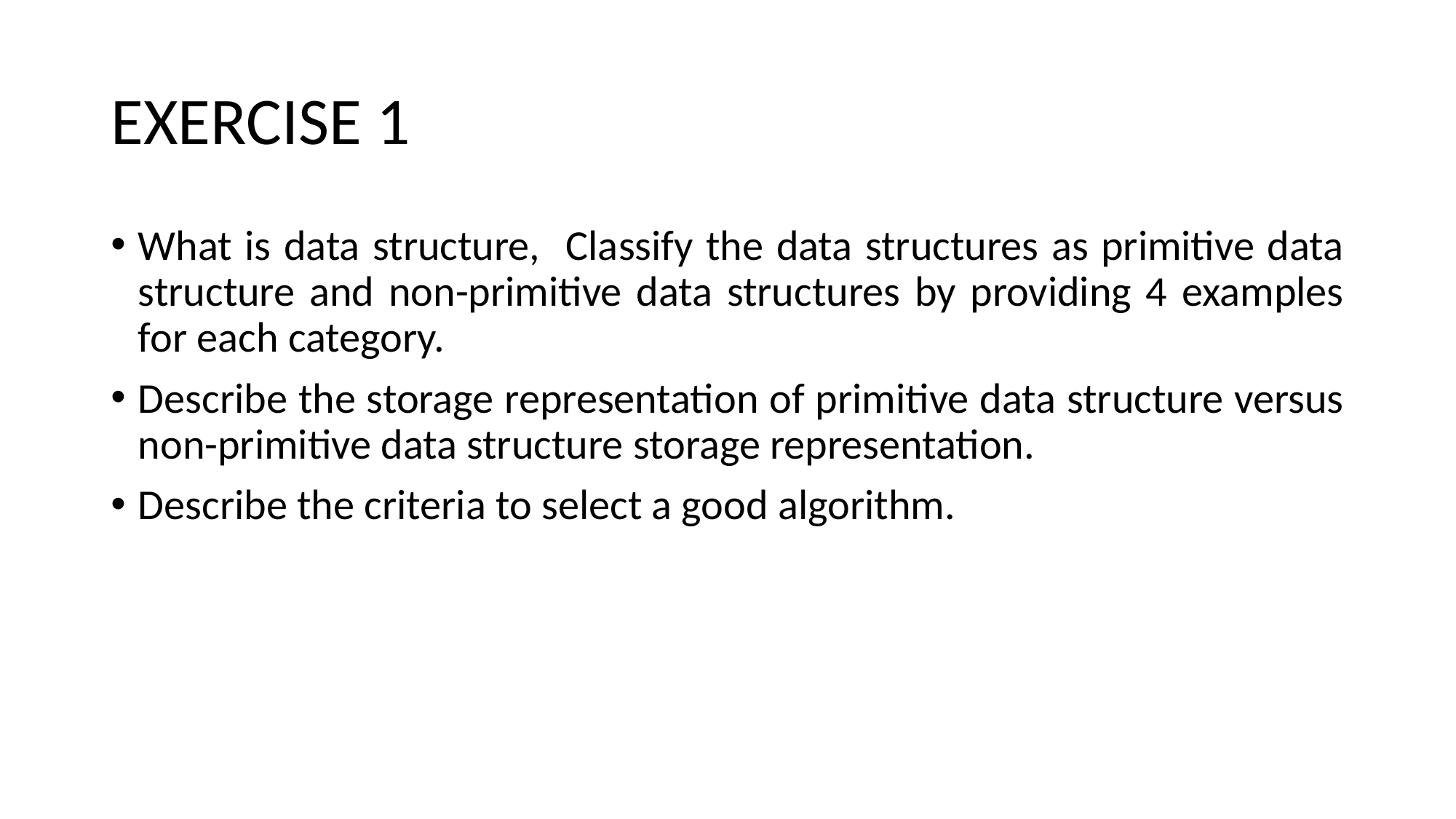

# EXERCISE 1
What is data structure,  Classify the data structures as primitive data structure and non-primitive data structures by providing 4 examples for each category.
Describe the storage representation of primitive data structure versus non-primitive data structure storage representation.
Describe the criteria to select a good algorithm.